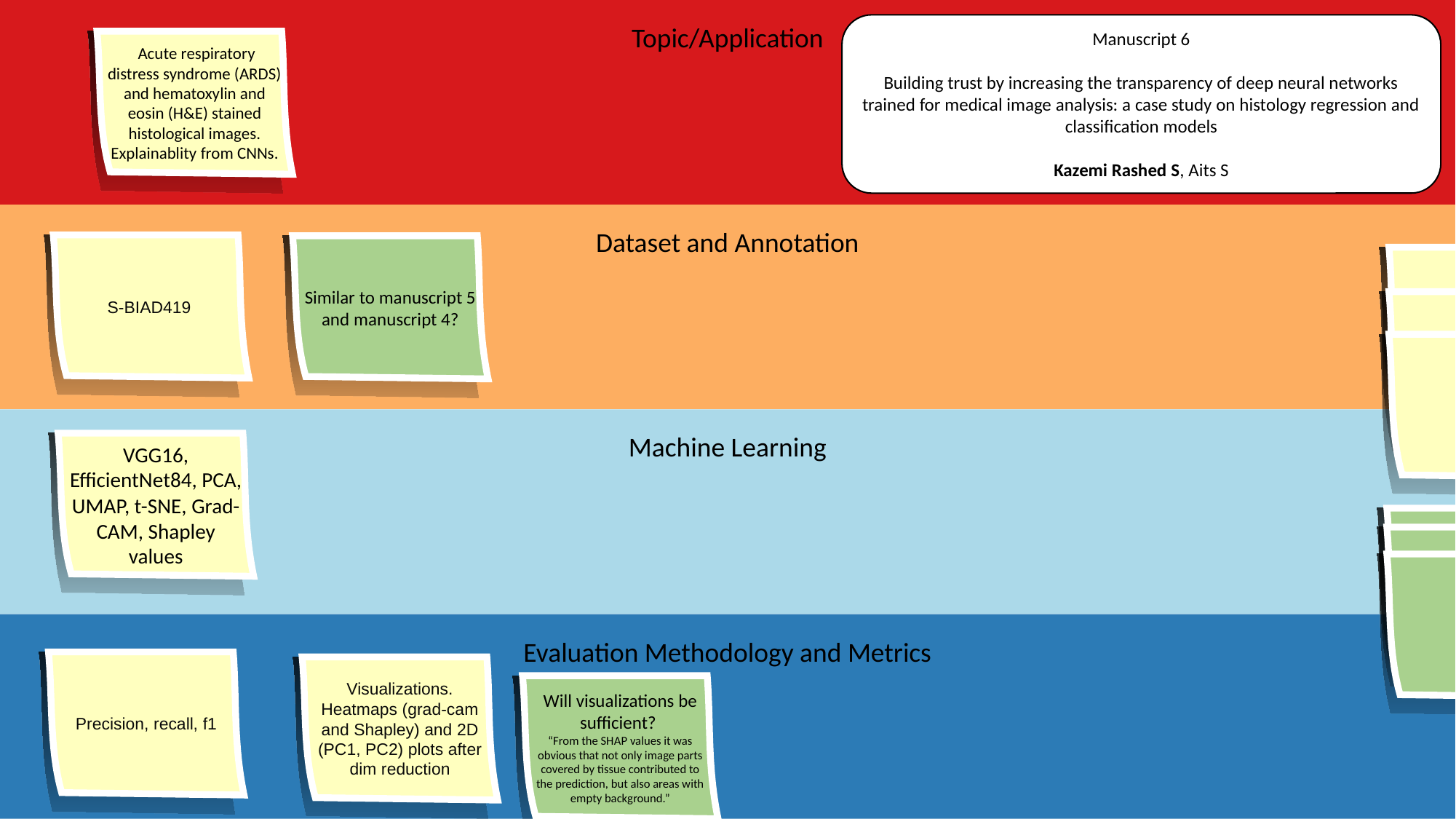

Topic/Application

Manuscript 6

Building trust by increasing the transparency of deep neural networks trained for medical image analysis: a case study on histology regression and classification models

Kazemi Rashed S, Aits S

 Acute respiratory distress syndrome (ARDS) and hematoxylin and eosin (H&E) stained histological images. Explainablity from CNNs.
Dataset and Annotation

S-BIAD419

Similar to manuscript 5 and manuscript 4?

Machine Learning

VGG16, EfficientNet84, PCA, UMAP, t-SNE, Grad-CAM, Shapley values

Evaluation Methodology and Metrics

Precision, recall, f1

Visualizations.
Heatmaps (grad-cam and Shapley) and 2D (PC1, PC2) plots after dim reduction

Will visualizations be sufficient?
“From the SHAP values it was obvious that not only image parts covered by tissue contributed to the prediction, but also areas with empty background.”